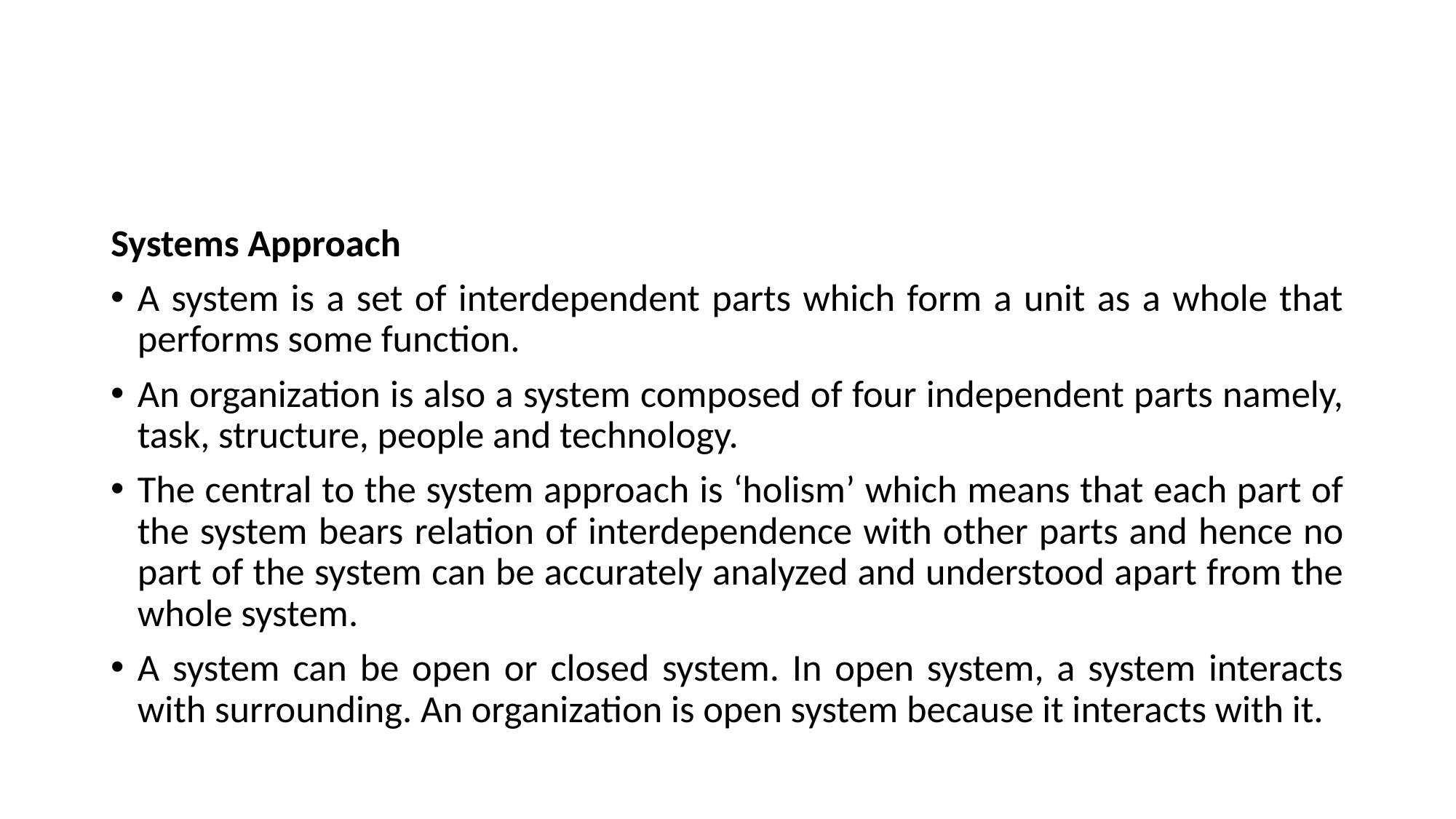

#
Systems Approach
A system is a set of interdependent parts which form a unit as a whole that performs some function.
An organization is also a system composed of four independent parts namely, task, structure, people and technology.
The central to the system approach is ‘holism’ which means that each part of the system bears relation of interdependence with other parts and hence no part of the system can be accurately analyzed and understood apart from the whole system.
A system can be open or closed system. In open system, a system interacts with surrounding. An organization is open system because it interacts with it.